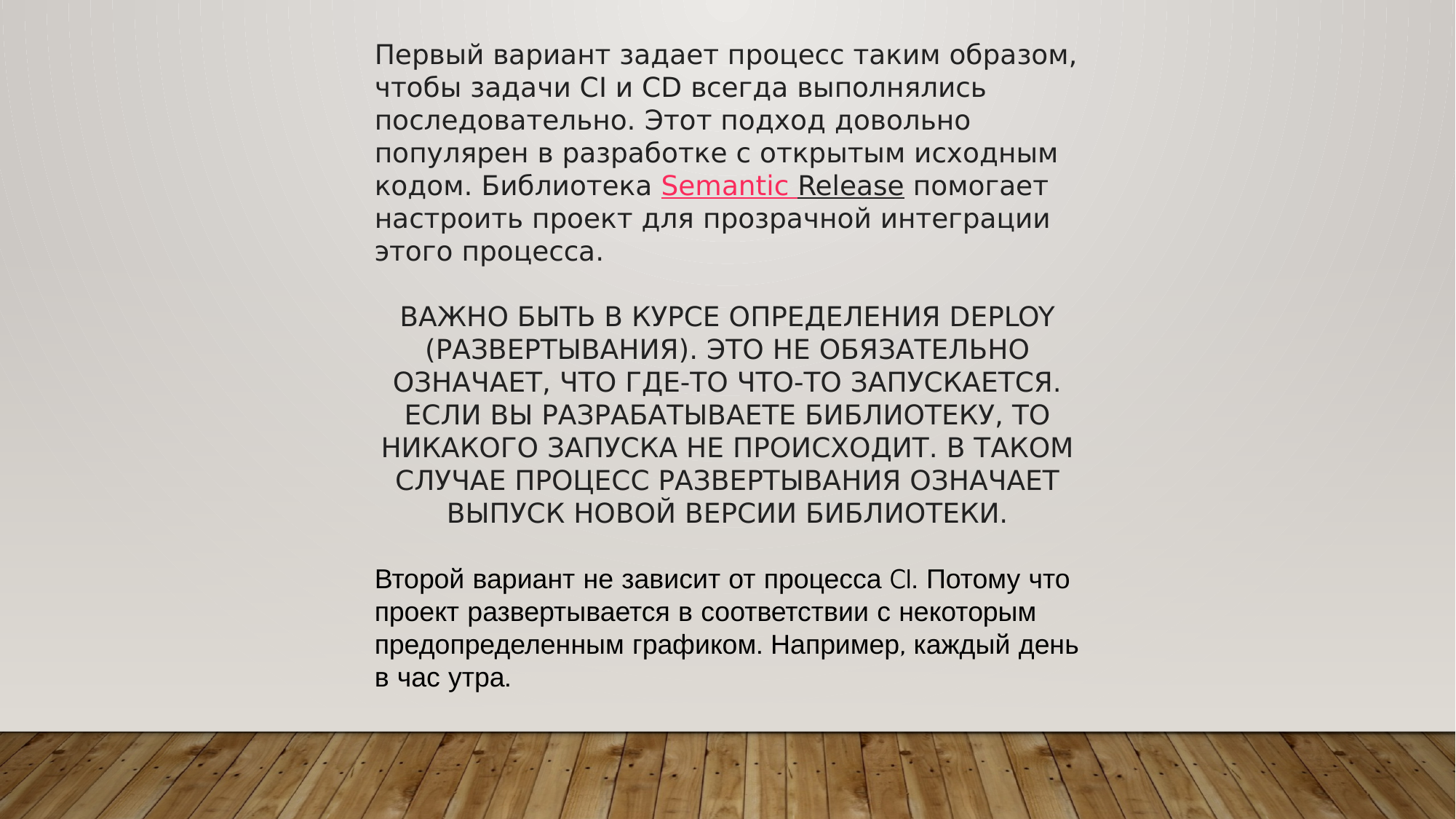

Первый вариант задает процесс таким образом, чтобы задачи CI и CD всегда выполнялись последовательно. Этот подход довольно популярен в разработке с открытым исходным кодом. Библиотека Semantic Release помогает настроить проект для прозрачной интеграции этого процесса.

ВАЖНО БЫТЬ В КУРСЕ ОПРЕДЕЛЕНИЯ DEPLOY (РАЗВЕРТЫВАНИЯ). ЭТО НЕ ОБЯЗАТЕЛЬНО ОЗНАЧАЕТ, ЧТО ГДЕ-ТО ЧТО-ТО ЗАПУСКАЕТСЯ. ЕСЛИ ВЫ РАЗРАБАТЫВАЕТЕ БИБЛИОТЕКУ, ТО НИКАКОГО ЗАПУСКА НЕ ПРОИСХОДИТ. В ТАКОМ СЛУЧАЕ ПРОЦЕСС РАЗВЕРТЫВАНИЯ ОЗНАЧАЕТ ВЫПУСК НОВОЙ ВЕРСИИ БИБЛИОТЕКИ.

Второй вариант не зависит от процесса CI. Потому что проект развертывается в соответствии с некоторым предопределенным графиком. Например, каждый день в час утра.